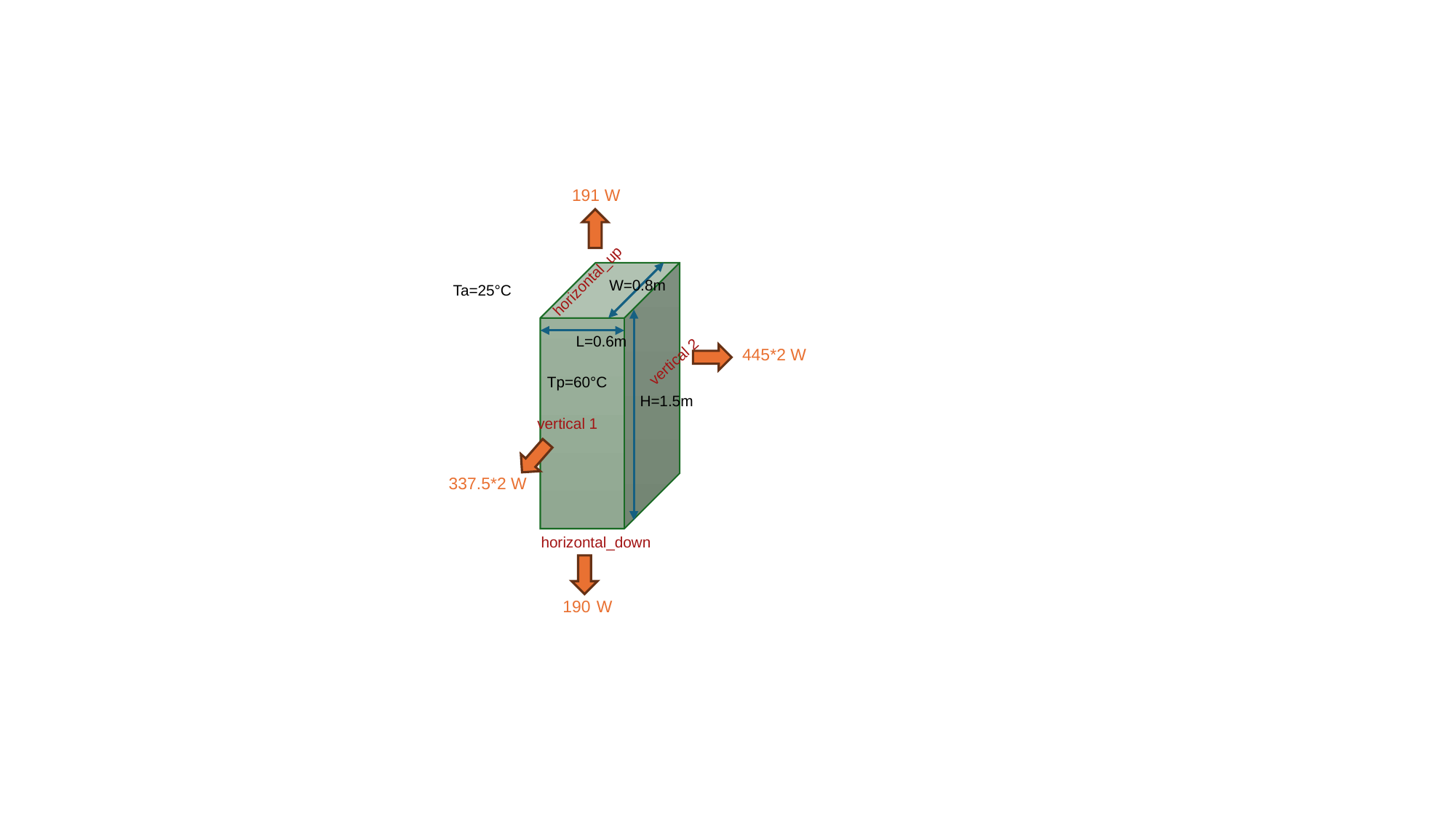

191 W
horizontal_up

W=0.8m
L=0.6m
vertical 2
H=1.5m
vertical 1
horizontal_down

Ta=25°C
445*2 W

Tp=60°C

337.5*2 W

190 W